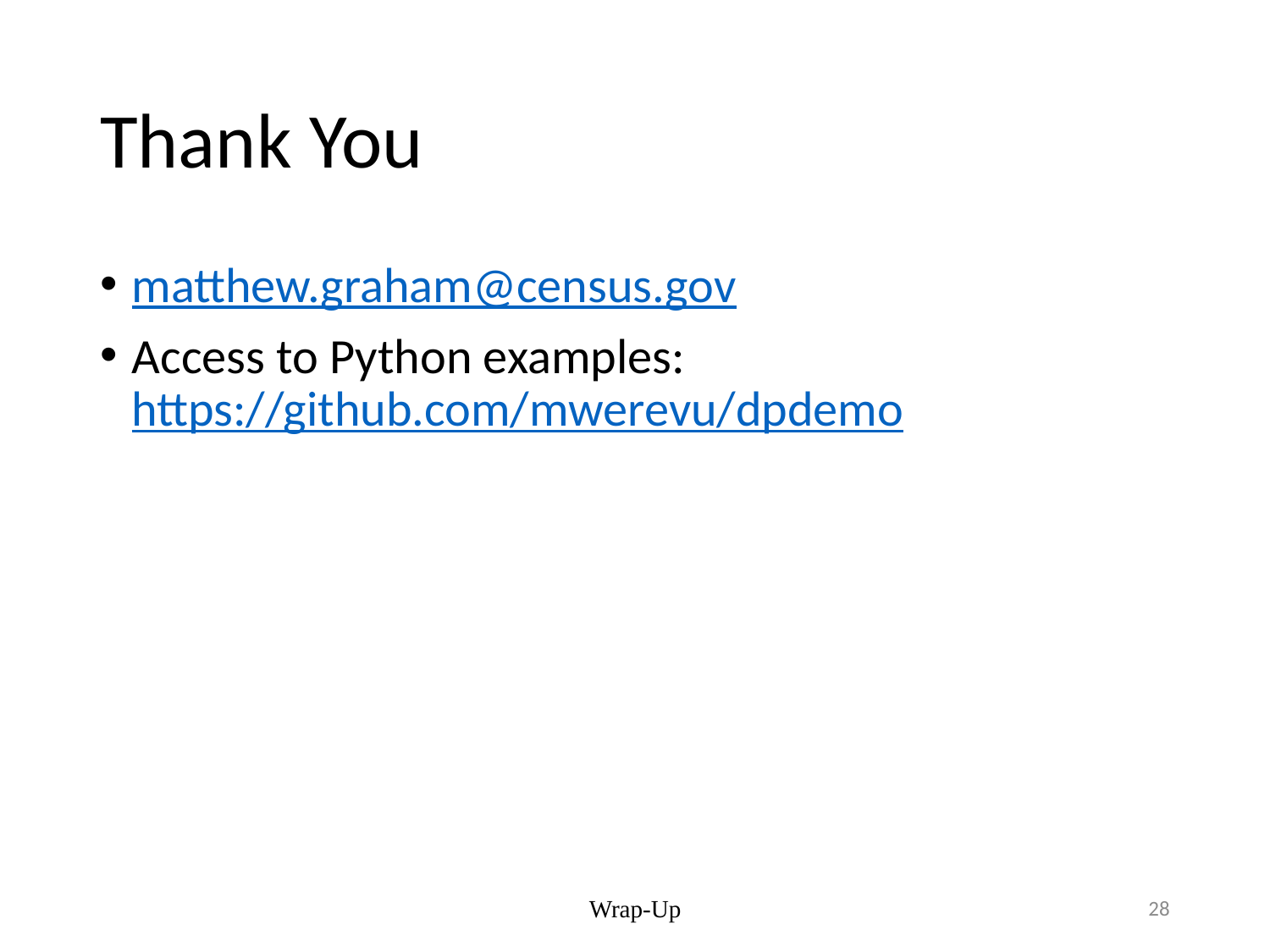

# Thank You
matthew.graham@census.gov
Access to Python examples:
https://github.com/mwerevu/dpdemo

Wrap-Up
28